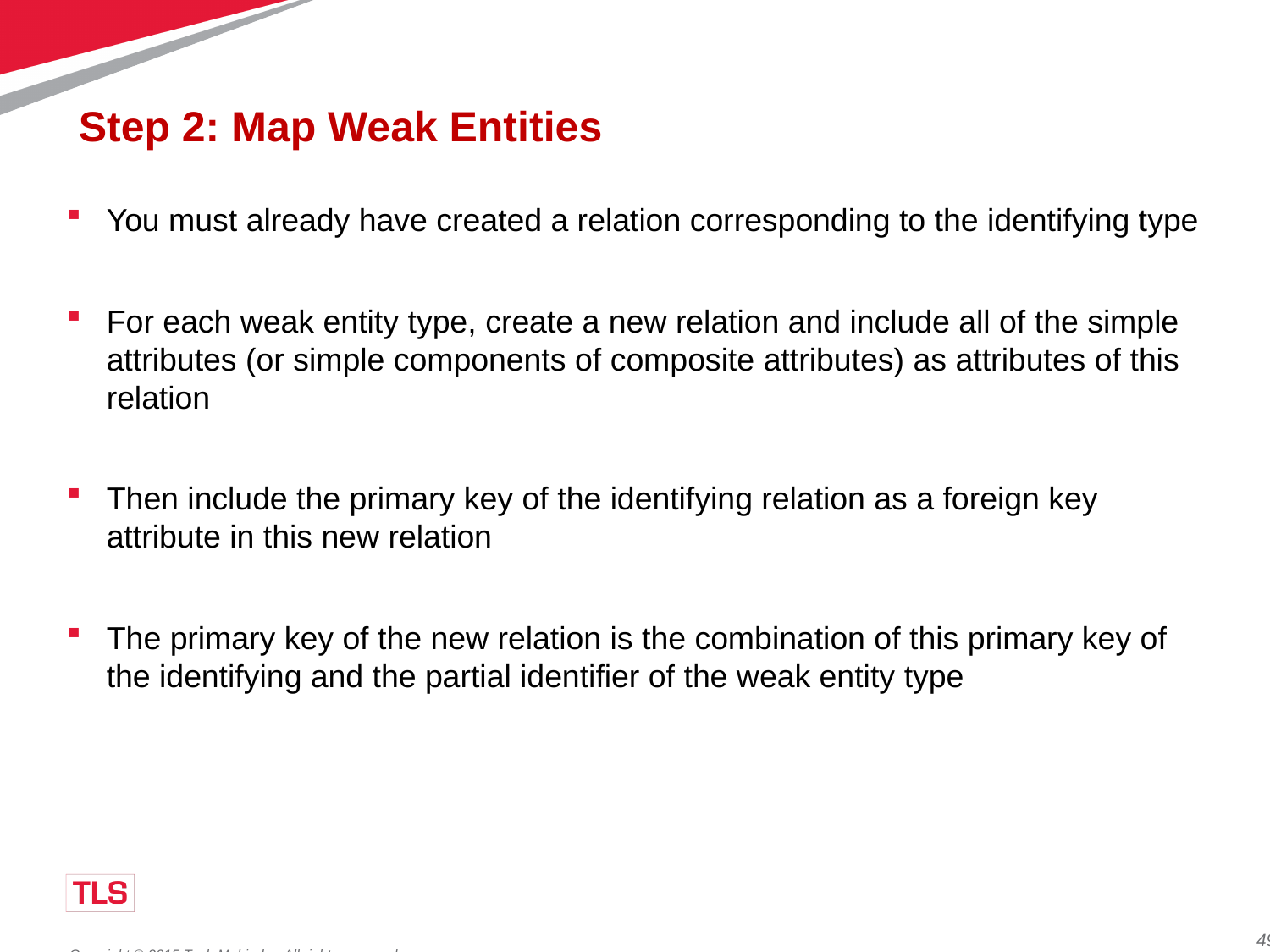

# Step 2: Map Weak Entities
You must already have created a relation corresponding to the identifying type

For each weak entity type, create a new relation and include all of the simple attributes (or simple components of composite attributes) as attributes of this relation

Then include the primary key of the identifying relation as a foreign key attribute in this new relation

The primary key of the new relation is the combination of this primary key of the identifying and the partial identifier of the weak entity type